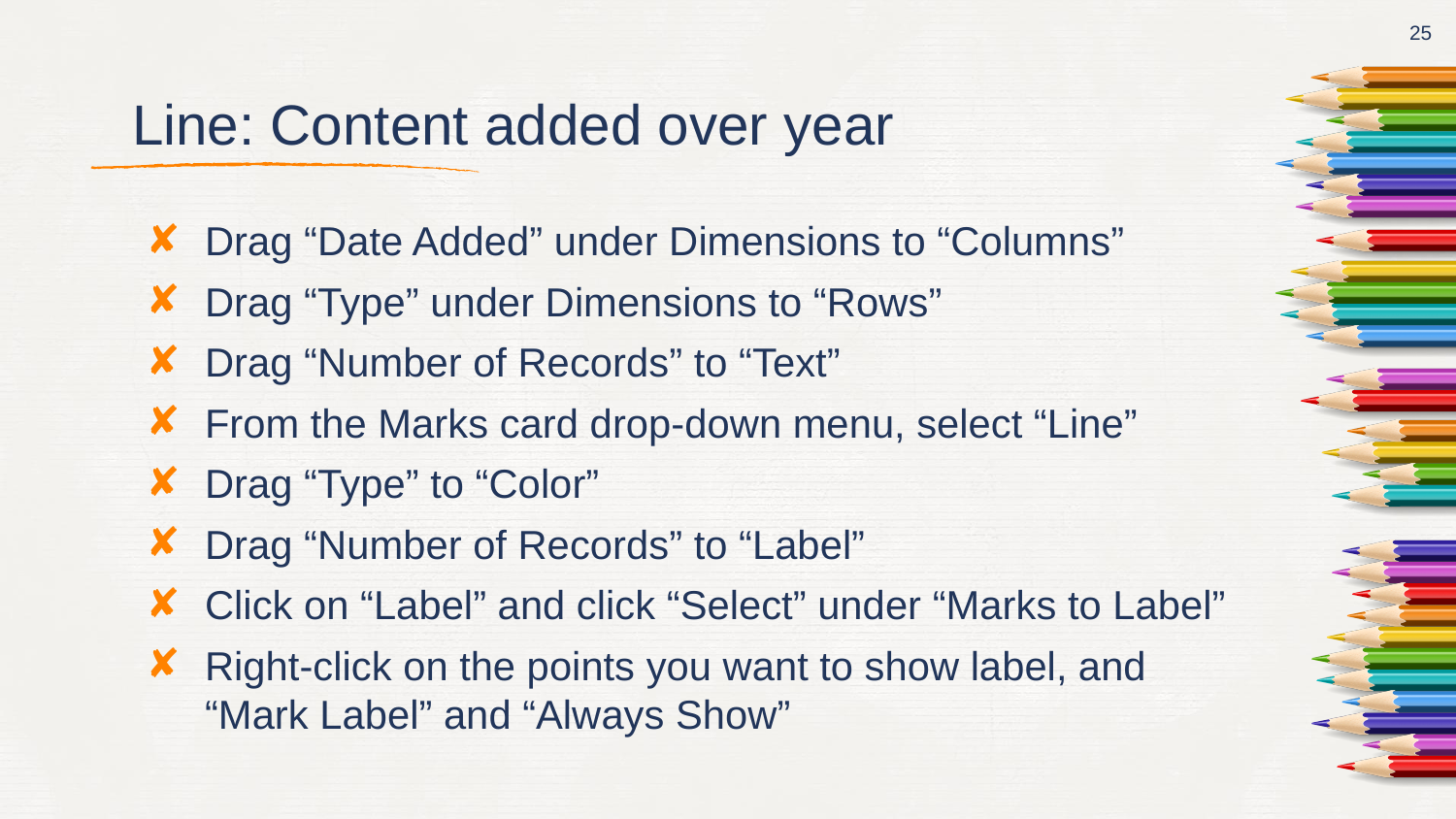

25
# Line: Content added over year
Drag “Date Added” under Dimensions to “Columns”
Drag “Type” under Dimensions to “Rows”
Drag “Number of Records” to “Text”
From the Marks card drop-down menu, select “Line”
Drag “Type” to “Color”
Drag “Number of Records” to “Label”
Click on “Label” and click “Select” under “Marks to Label”
Right-click on the points you want to show label, and “Mark Label” and “Always Show”